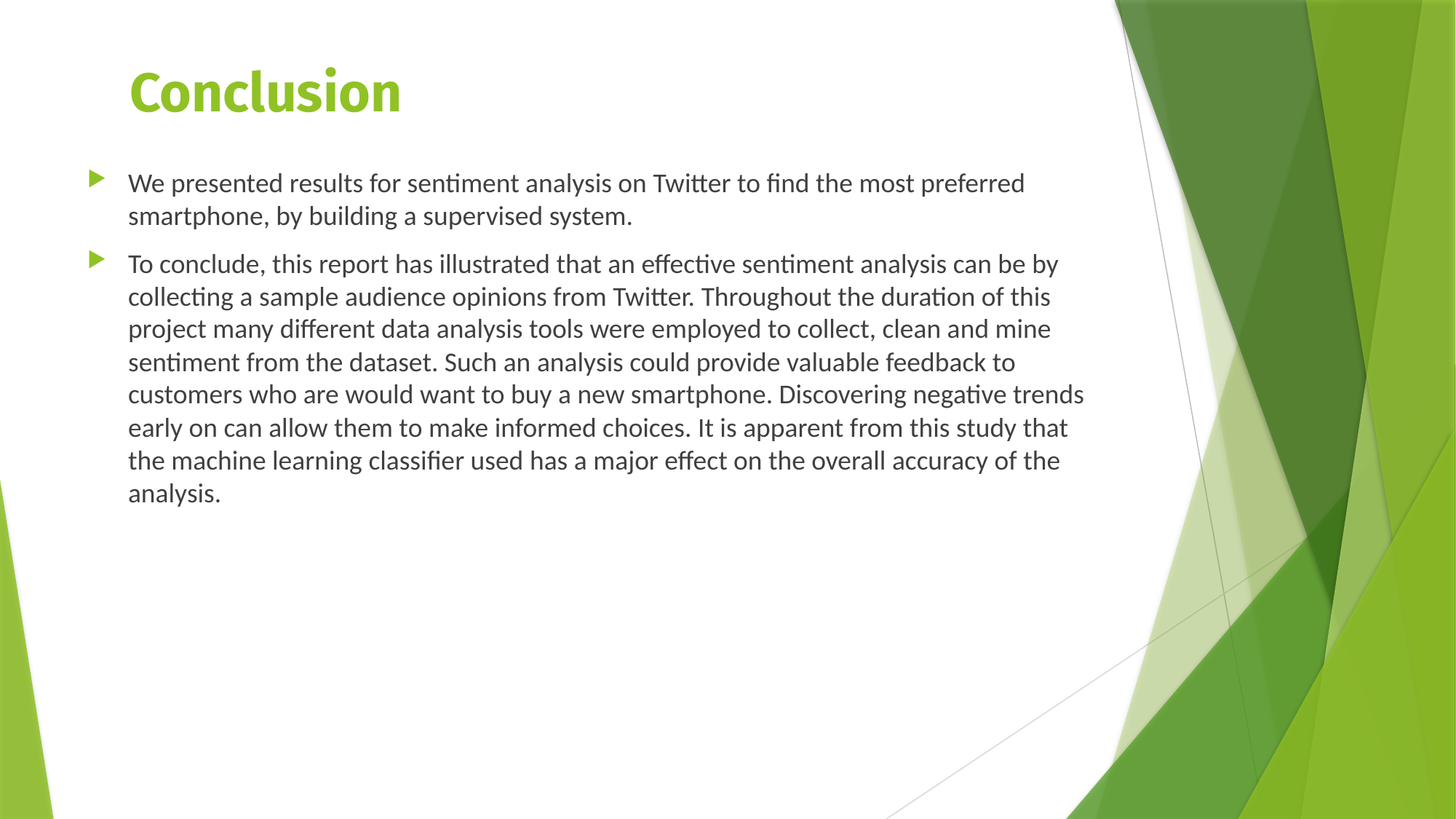

# Conclusion
We presented results for sentiment analysis on Twitter to find the most preferred smartphone, by building a supervised system.
To conclude, this report has illustrated that an effective sentiment analysis can be by collecting a sample audience opinions from Twitter. Throughout the duration of this project many different data analysis tools were employed to collect, clean and mine sentiment from the dataset. Such an analysis could provide valuable feedback to customers who are would want to buy a new smartphone. Discovering negative trends early on can allow them to make informed choices. It is apparent from this study that the machine learning classifier used has a major effect on the overall accuracy of the analysis.